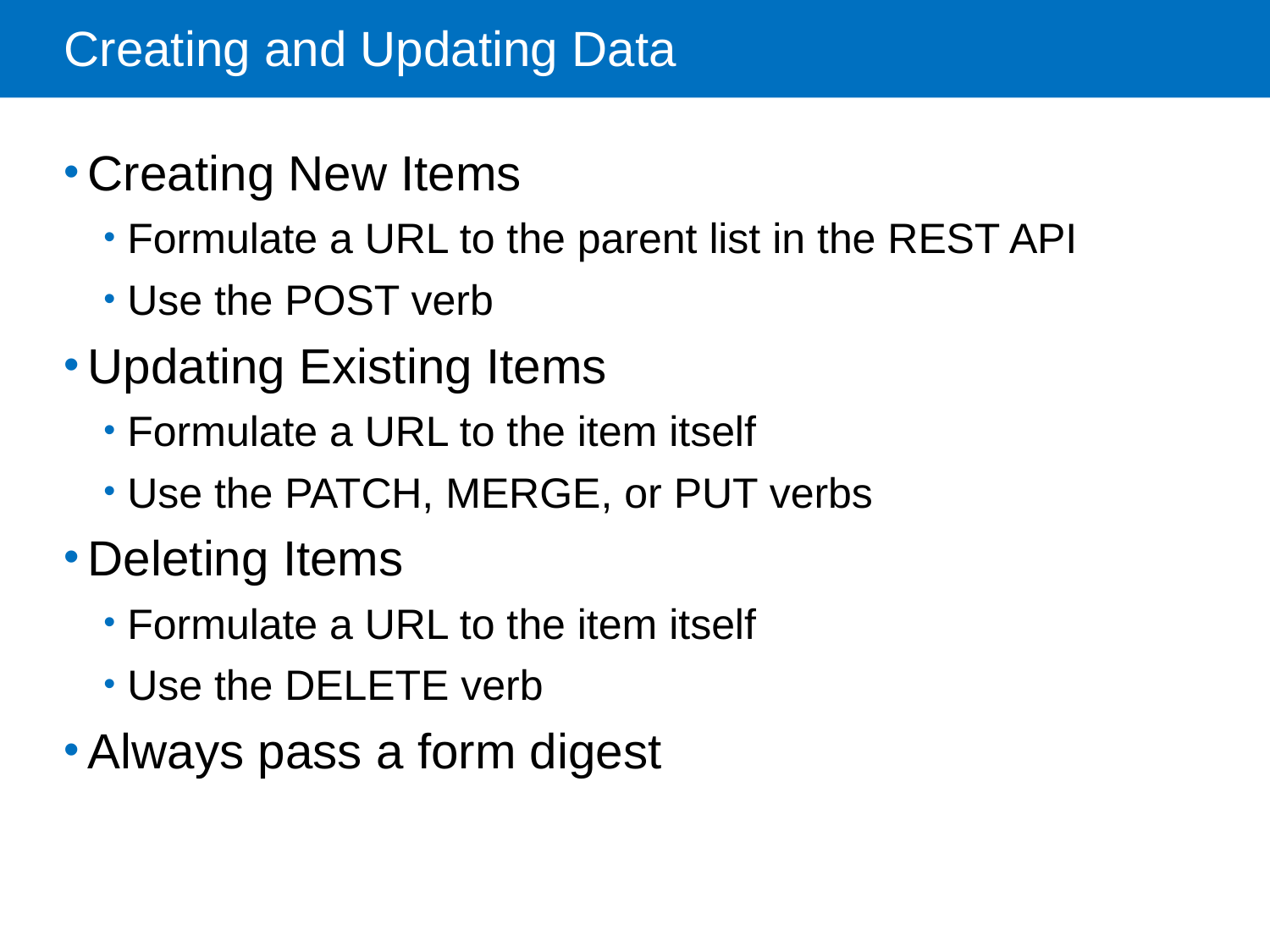

# Creating and Updating Data
Creating New Items
Formulate a URL to the parent list in the REST API
Use the POST verb
Updating Existing Items
Formulate a URL to the item itself
Use the PATCH, MERGE, or PUT verbs
Deleting Items
Formulate a URL to the item itself
Use the DELETE verb
Always pass a form digest